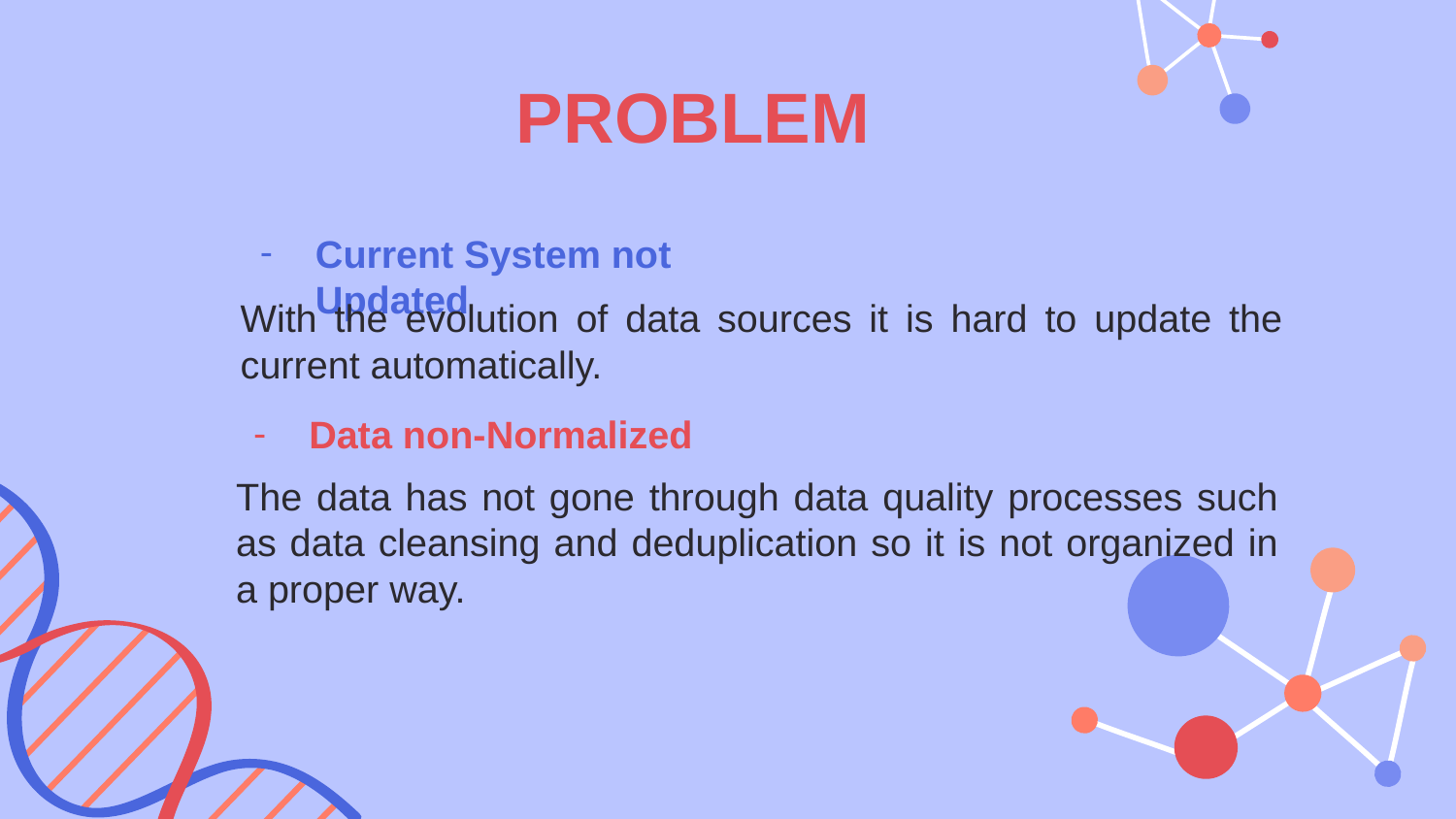

PROBLEM
Current System not Updated
With the evolution of data sources it is hard to update the current automatically.
Data non-Normalized
The data has not gone through data quality processes such as data cleansing and deduplication so it is not organized in a proper way.